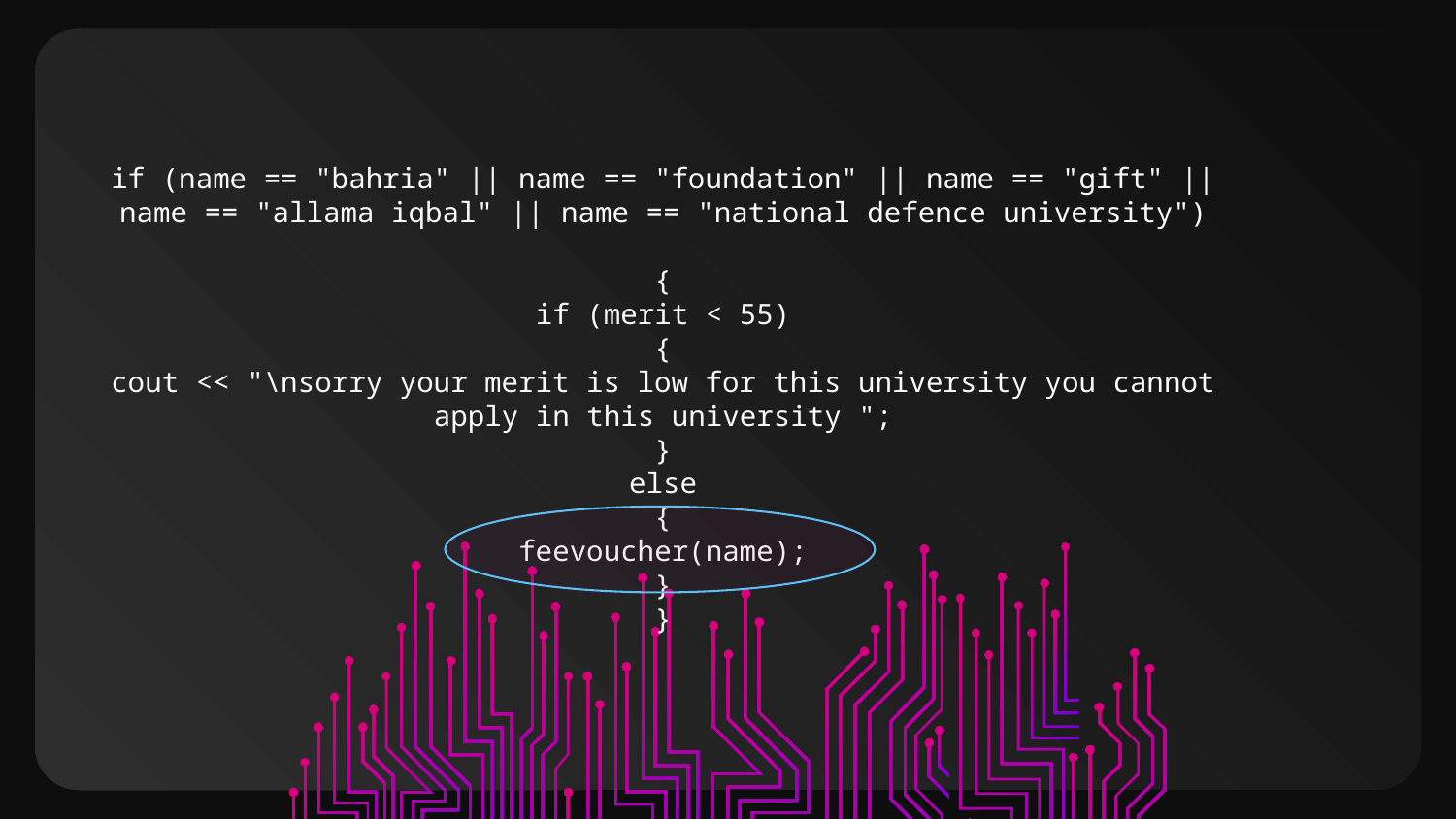

# if (name == "bahria" || name == "foundation" || name == "gift" || name == "allama iqbal" || name == "national defence university") { if (merit < 55) { cout << "\nsorry your merit is low for this university you cannot apply in this university "; } else { feevoucher(name); } }